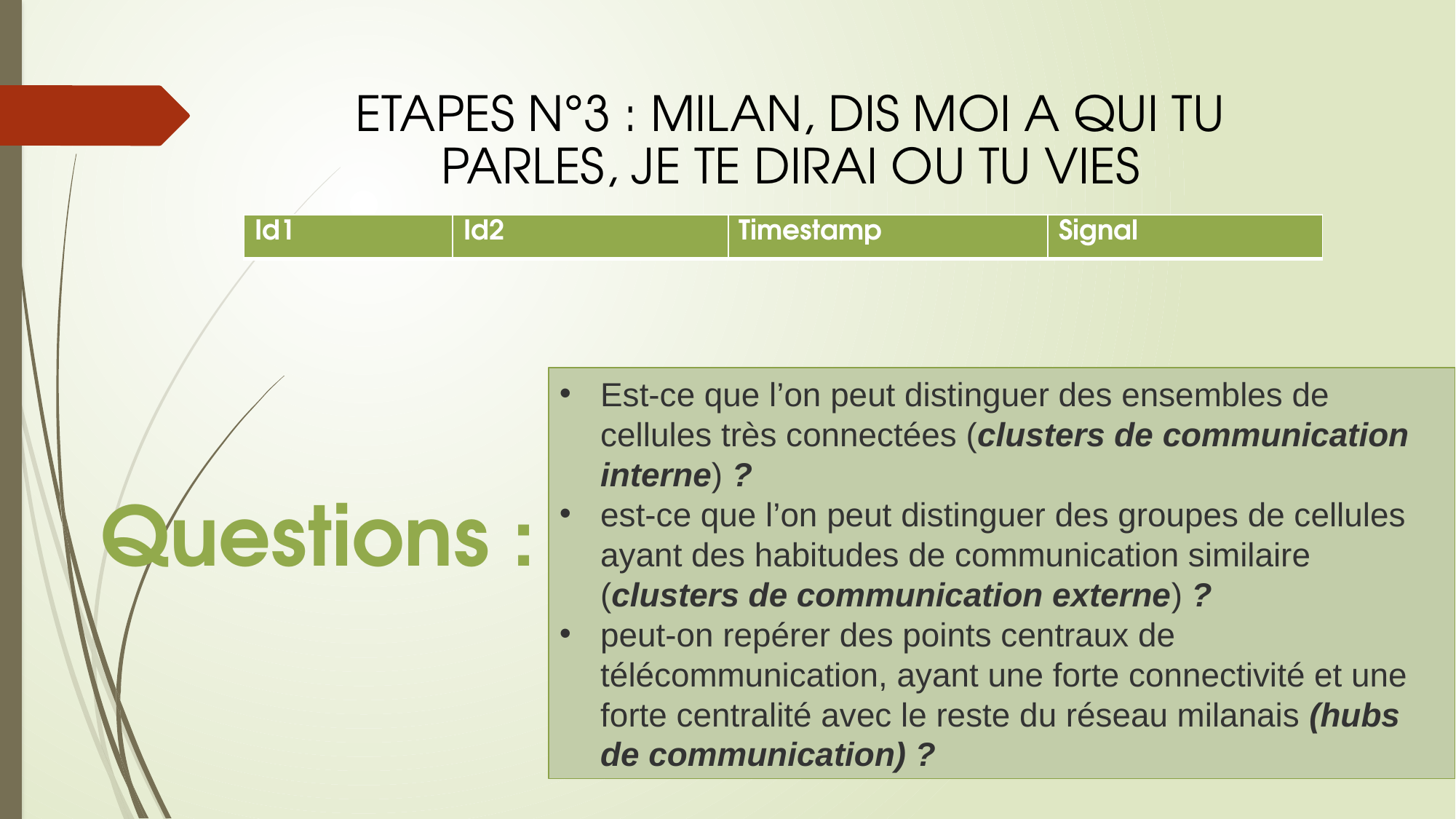

# Etapes N°3 : Milan, DIS MOI A QUI TU PARLES, JE TE DIRAI OU TU VIES
| Id1 | Id2 | Timestamp | Signal |
| --- | --- | --- | --- |
Est-ce que l’on peut distinguer des ensembles de cellules très connectées (clusters de communication interne) ?
est-ce que l’on peut distinguer des groupes de cellules ayant des habitudes de communication similaire (clusters de communication externe) ?
peut-on repérer des points centraux de télécommunication, ayant une forte connectivité et une forte centralité avec le reste du réseau milanais (hubs de communication) ?
Questions :